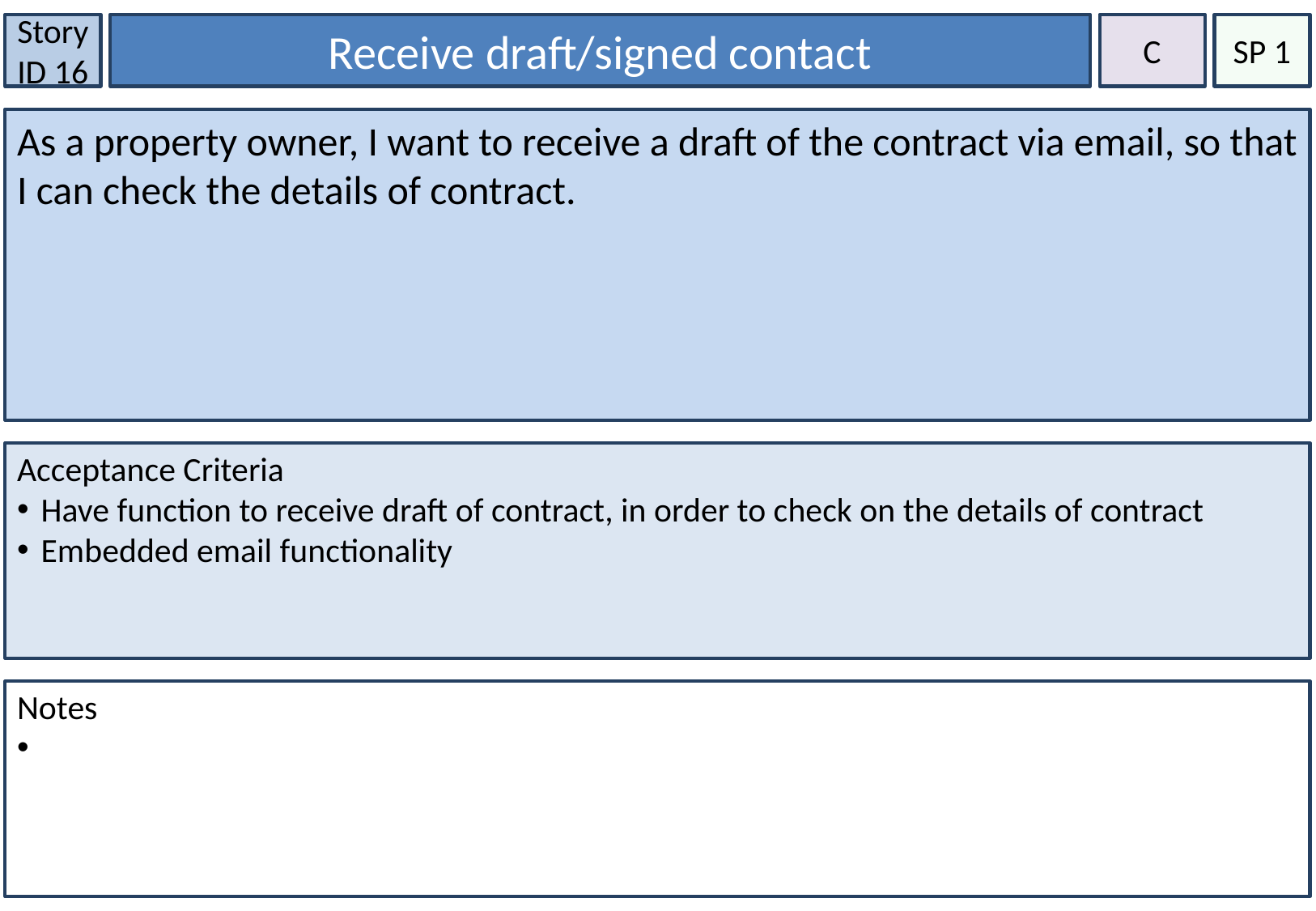

Story ID 16
Receive draft/signed contact
C
SP 1
As a property owner, I want to receive a draft of the contract via email, so that I can check the details of contract.
Acceptance Criteria
Have function to receive draft of contract, in order to check on the details of contract
Embedded email functionality
Notes